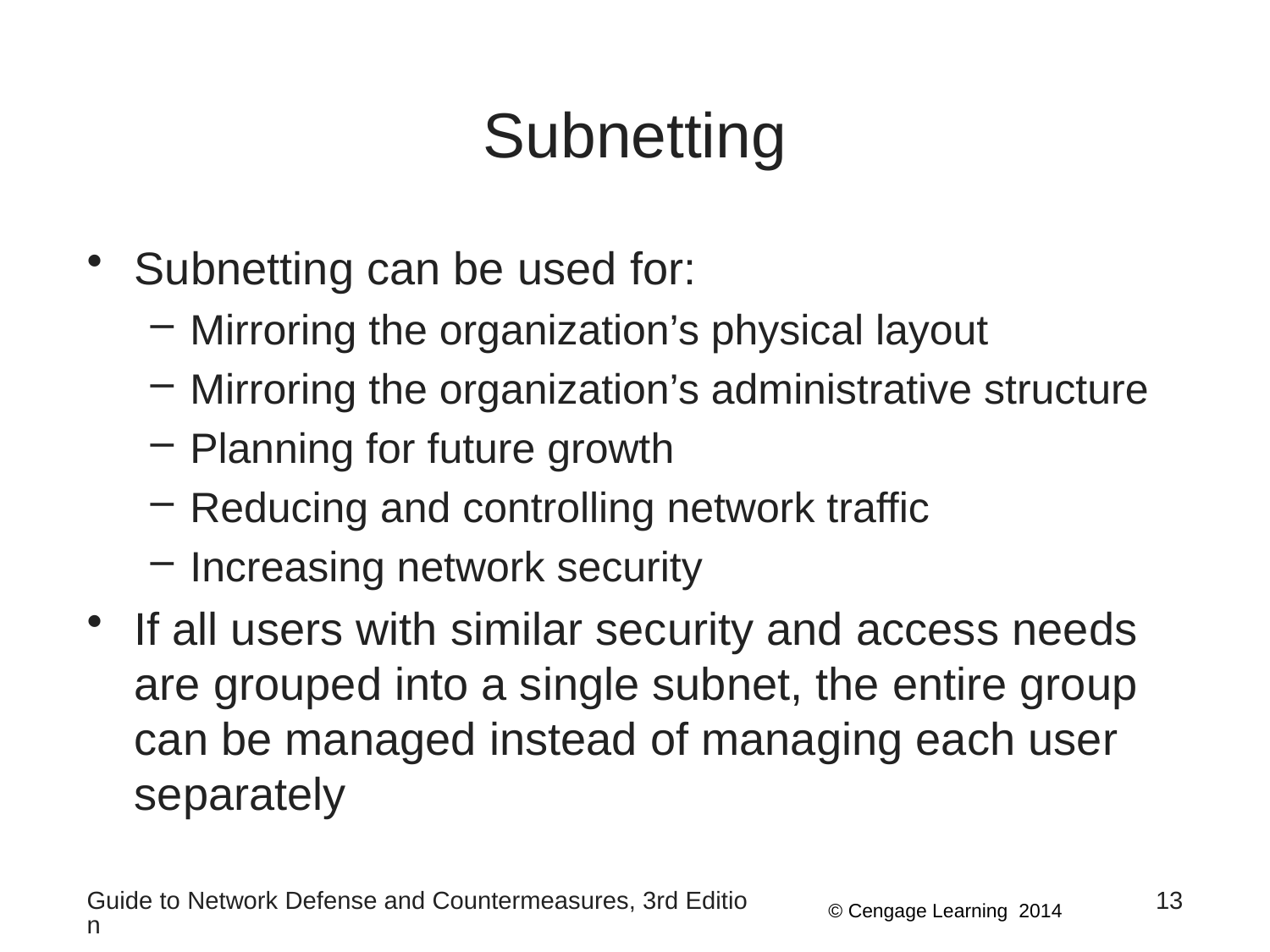

# Subnetting
Subnetting can be used for:
Mirroring the organization’s physical layout
Mirroring the organization’s administrative structure
Planning for future growth
Reducing and controlling network traffic
Increasing network security
If all users with similar security and access needs are grouped into a single subnet, the entire group can be managed instead of managing each user separately
Guide to Network Defense and Countermeasures, 3rd Edition
13